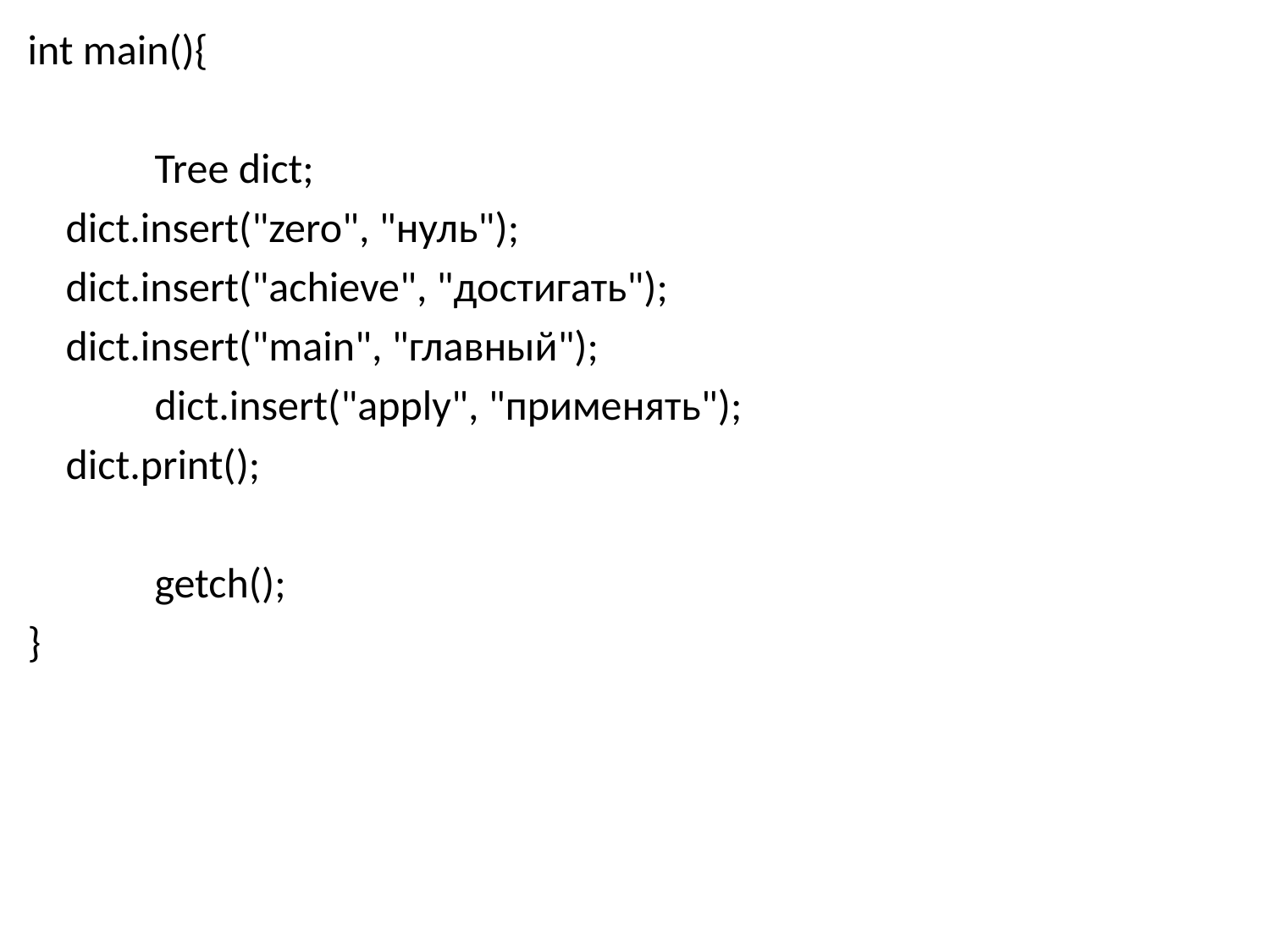

int main(){

	Tree dict;
    dict.insert("zero", "нуль");
    dict.insert("achieve", "достигать");
    dict.insert("main", "главный");
	dict.insert("apply", "применять");
    dict.print();

	getch();
}